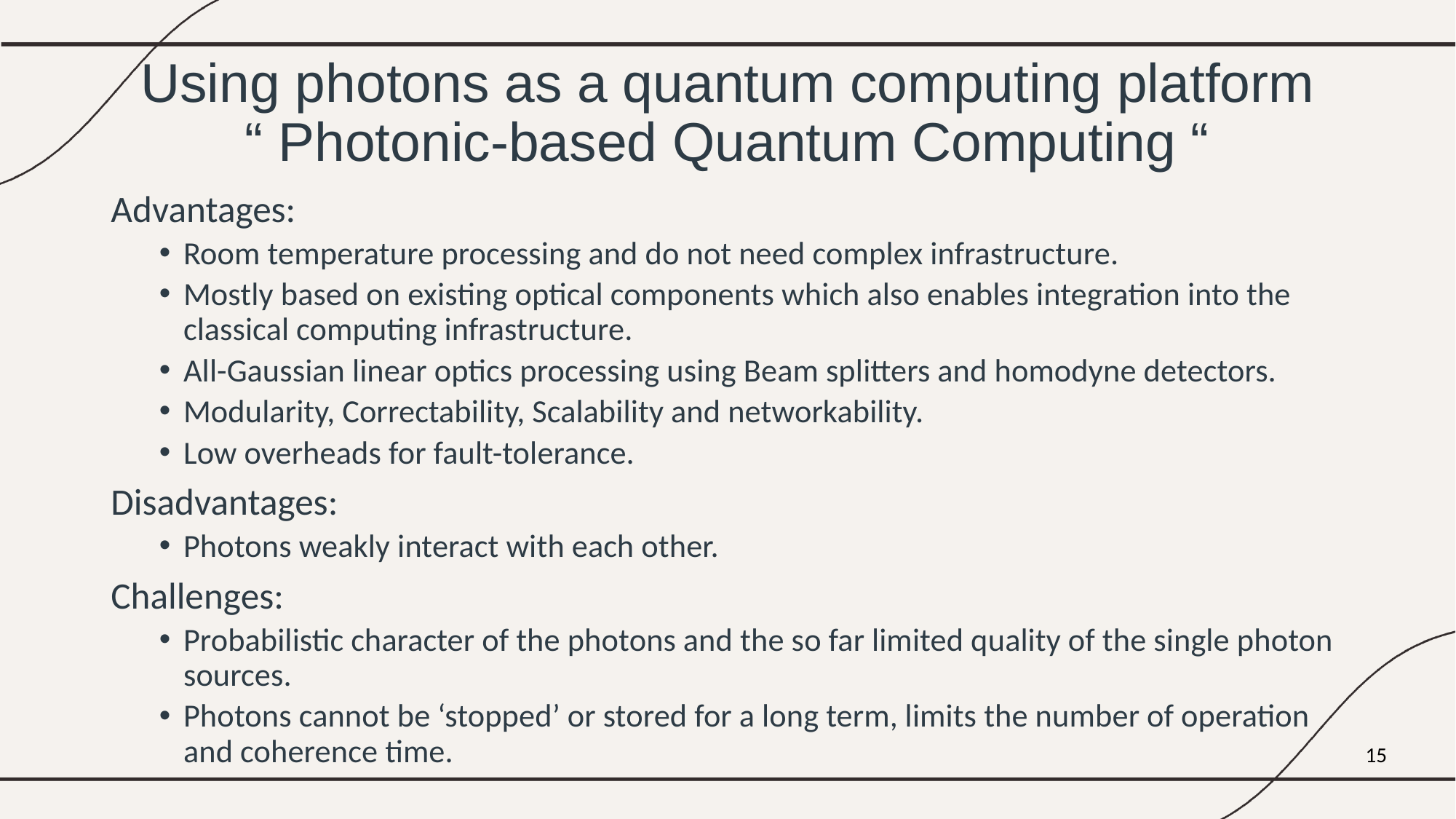

# Using photons as a quantum computing platform “ Photonic-based Quantum Computing “
Advantages:
Room temperature processing and do not need complex infrastructure.
Mostly based on existing optical components which also enables integration into the classical computing infrastructure.
All-Gaussian linear optics processing using Beam splitters and homodyne detectors.
Modularity, Correctability, Scalability and networkability.
Low overheads for fault-tolerance.
Disadvantages:
Photons weakly interact with each other.
Challenges:
Probabilistic character of the photons and the so far limited quality of the single photon sources.
Photons cannot be ‘stopped’ or stored for a long term, limits the number of operation and coherence time.
15